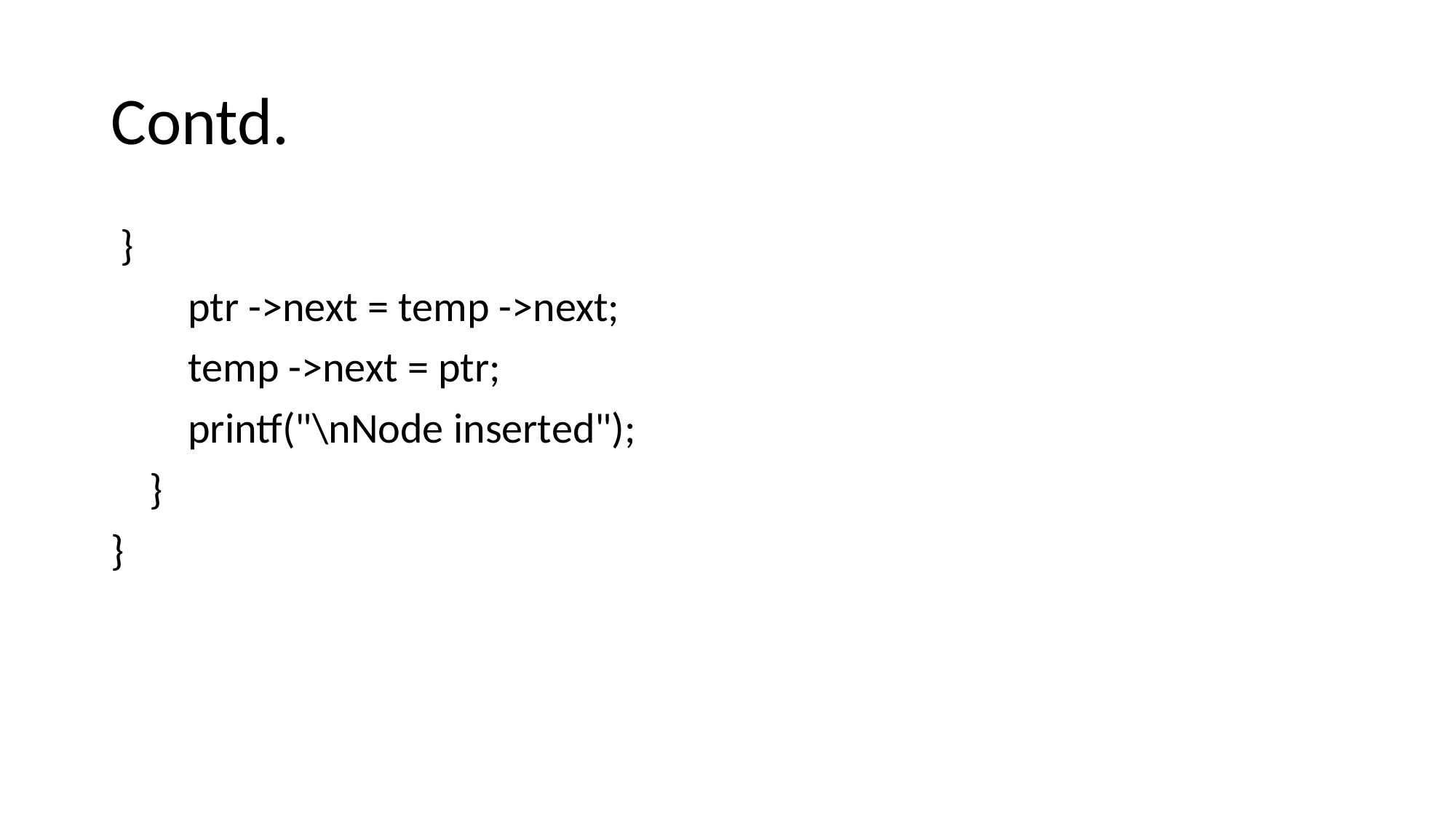

# Contd.
 }
        ptr ->next = temp ->next;
        temp ->next = ptr;
        printf("\nNode inserted");
    }
}